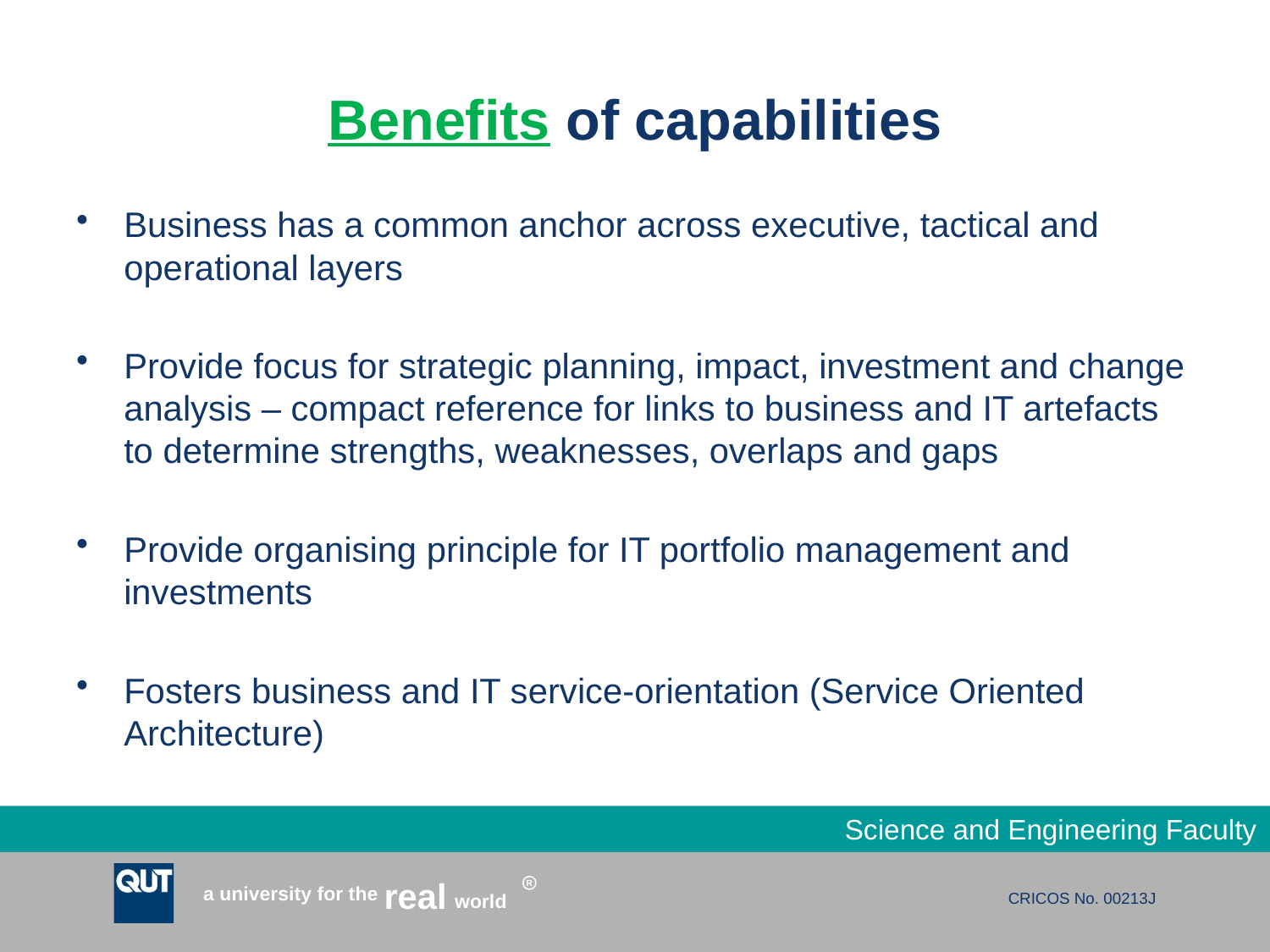

# Benefits of capabilities
Business has a common anchor across executive, tactical and operational layers

Provide focus for strategic planning, impact, investment and change analysis – compact reference for links to business and IT artefacts to determine strengths, weaknesses, overlaps and gaps

Provide organising principle for IT portfolio management and investments

Fosters business and IT service-orientation (Service Oriented Architecture)